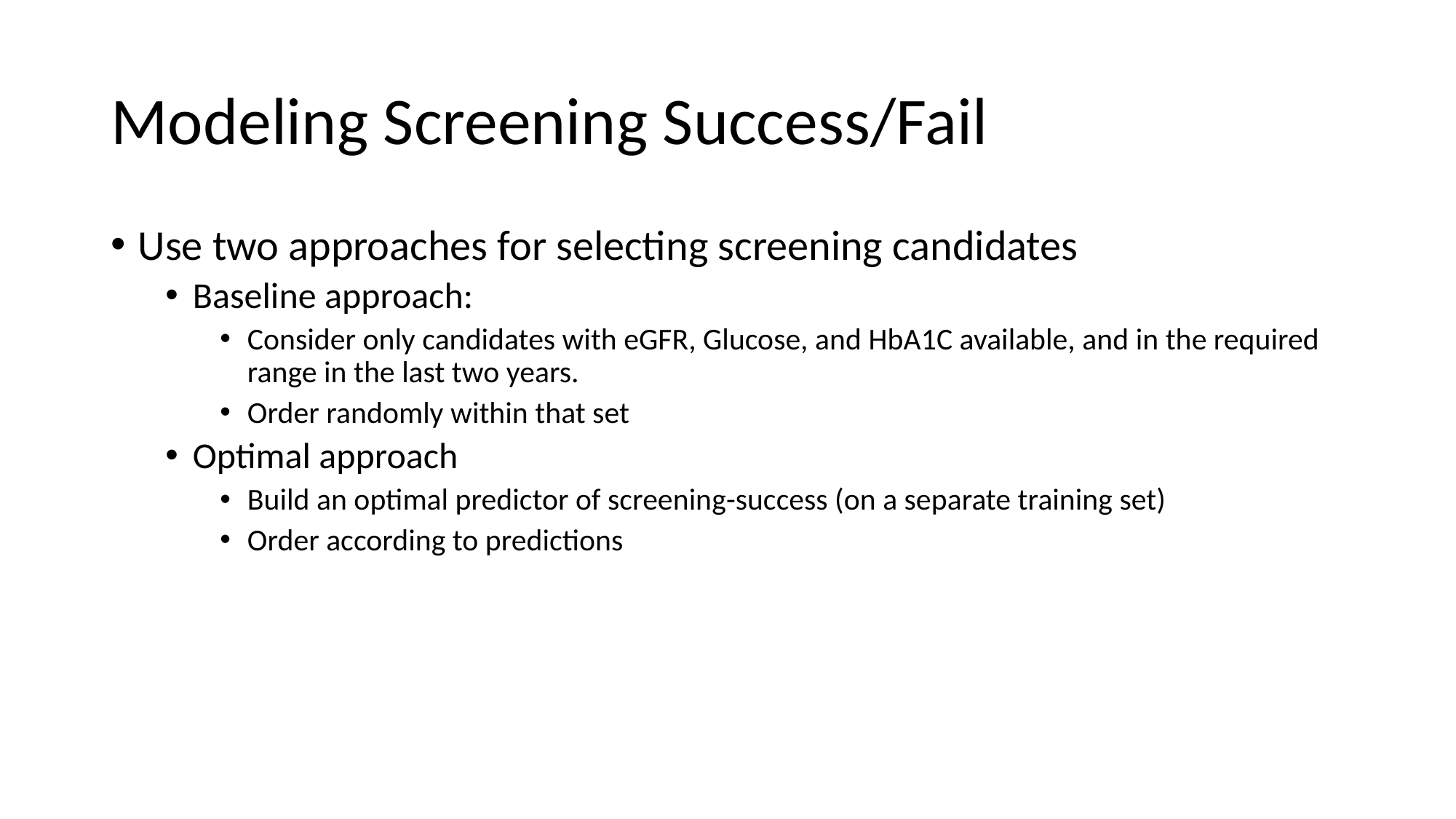

# Modeling Screening Success/Fail
Use two approaches for selecting screening candidates
Baseline approach:
Consider only candidates with eGFR, Glucose, and HbA1C available, and in the required range in the last two years.
Order randomly within that set
Optimal approach
Build an optimal predictor of screening-success (on a separate training set)
Order according to predictions